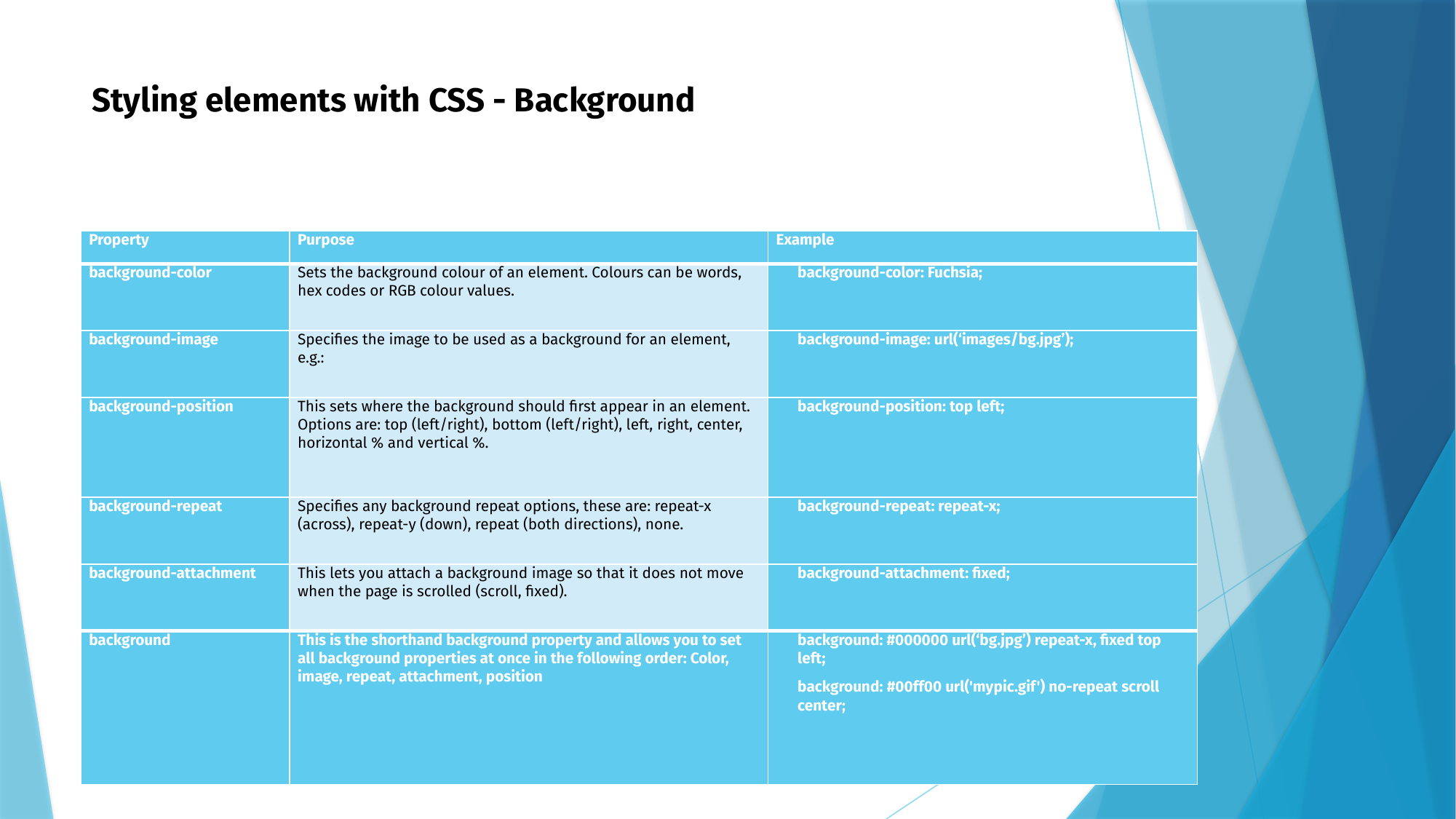

# Styling elements with CSS - Background
| Property | Purpose | Example |
| --- | --- | --- |
| background-color | Sets the background colour of an element. Colours can be words, hex codes or RGB colour values. | background-color: Fuchsia; |
| background-image | Specifies the image to be used as a background for an element, e.g.: | background-image: url(‘images/bg.jpg’); |
| background-position | This sets where the background should first appear in an element. Options are: top (left/right), bottom (left/right), left, right, center, horizontal % and vertical %. | background-position: top left; |
| background-repeat | Specifies any background repeat options, these are: repeat-x (across), repeat-y (down), repeat (both directions), none. | background-repeat: repeat-x; |
| background-attachment | This lets you attach a background image so that it does not move when the page is scrolled (scroll, fixed). | background-attachment: fixed; |
| background | This is the shorthand background property and allows you to set all background properties at once in the following order: Color, image, repeat, attachment, position | background: #000000 url(‘bg.jpg’) repeat-x, fixed top left; background: #00ff00 url('mypic.gif') no-repeat scroll center; |